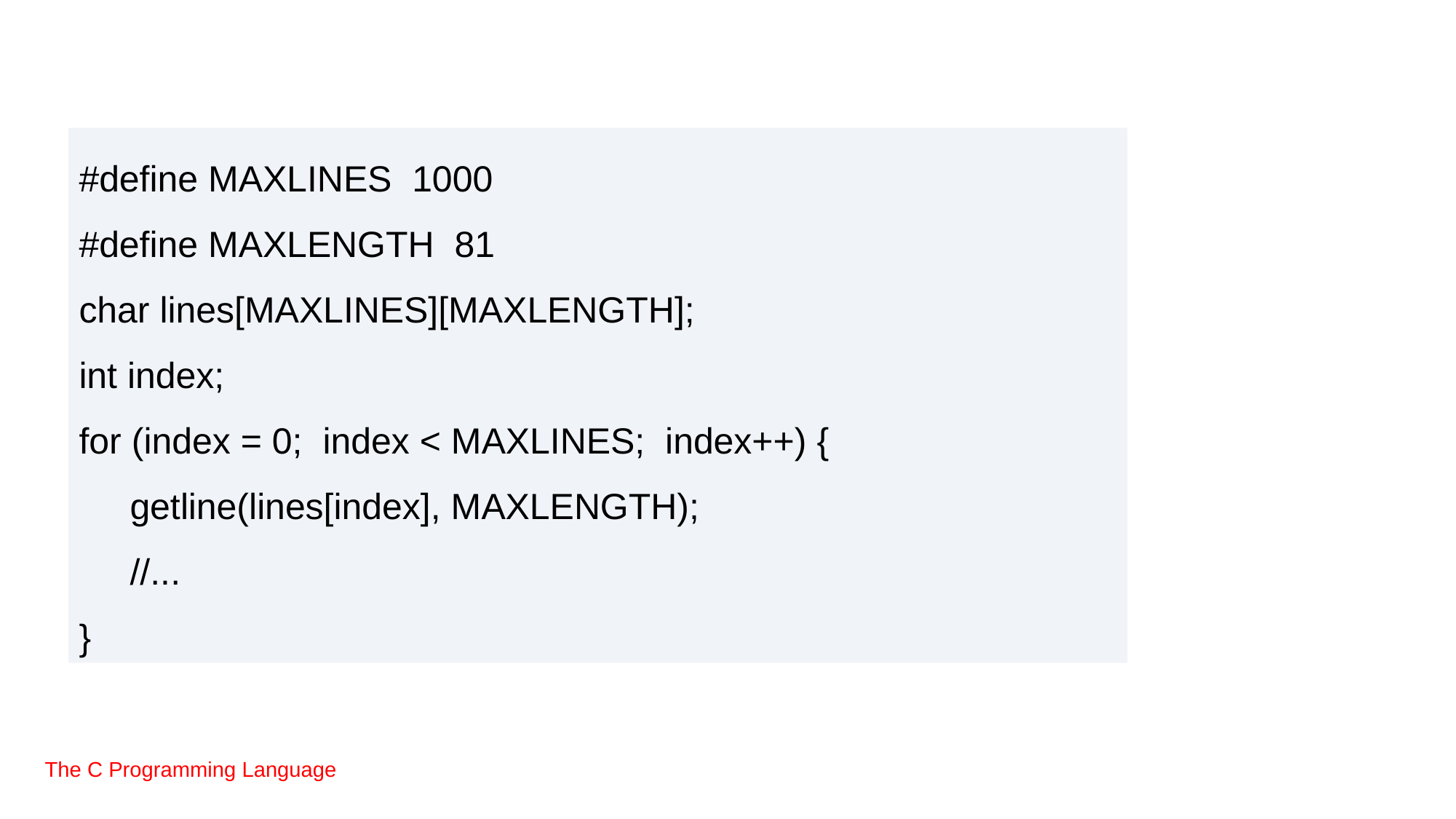

#define MAXLINES  1000
#define MAXLENGTH  81
char lines[MAXLINES][MAXLENGTH];
int index;
for (index = 0;  index < MAXLINES;  index++) {
     getline(lines[index], MAXLENGTH);
     //...
}
The C Programming Language